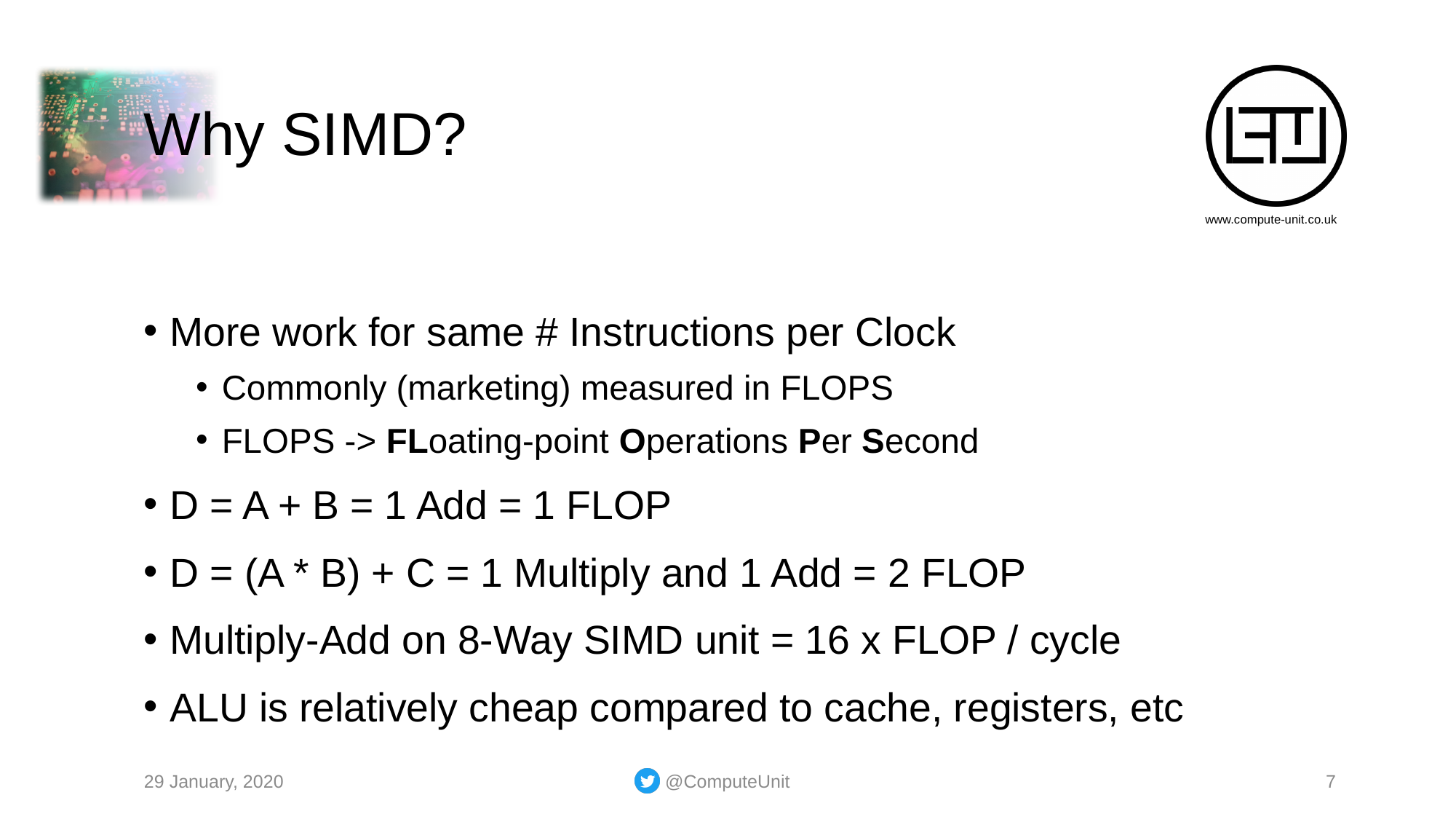

# Why SIMD?
More work for same # Instructions per Clock
Commonly (marketing) measured in FLOPS
FLOPS -> FLoating-point Operations Per Second
D = A + B = 1 Add = 1 FLOP
D = (A * B) + C = 1 Multiply and 1 Add = 2 FLOP
Multiply-Add on 8-Way SIMD unit = 16 x FLOP / cycle
ALU is relatively cheap compared to cache, registers, etc

29 January, 2020
@ComputeUnit
7